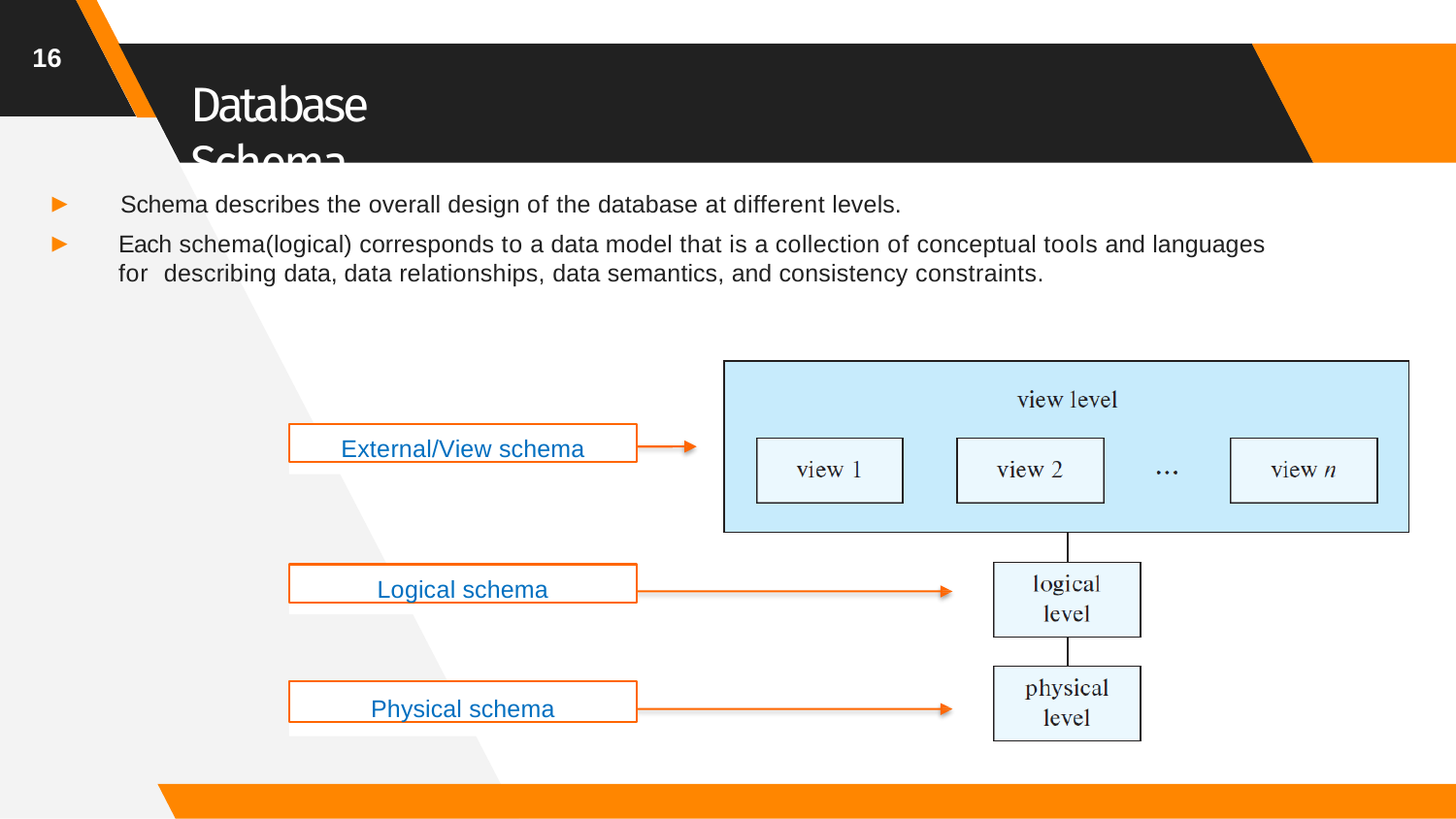

16
# Database Schema
▸	Schema describes the overall design of the database at different levels.
▸	Each schema(logical) corresponds to a data model that is a collection of conceptual tools and languages for  describing data, data relationships, data semantics, and consistency constraints.

External/View schema

Logical schema
Physical schema